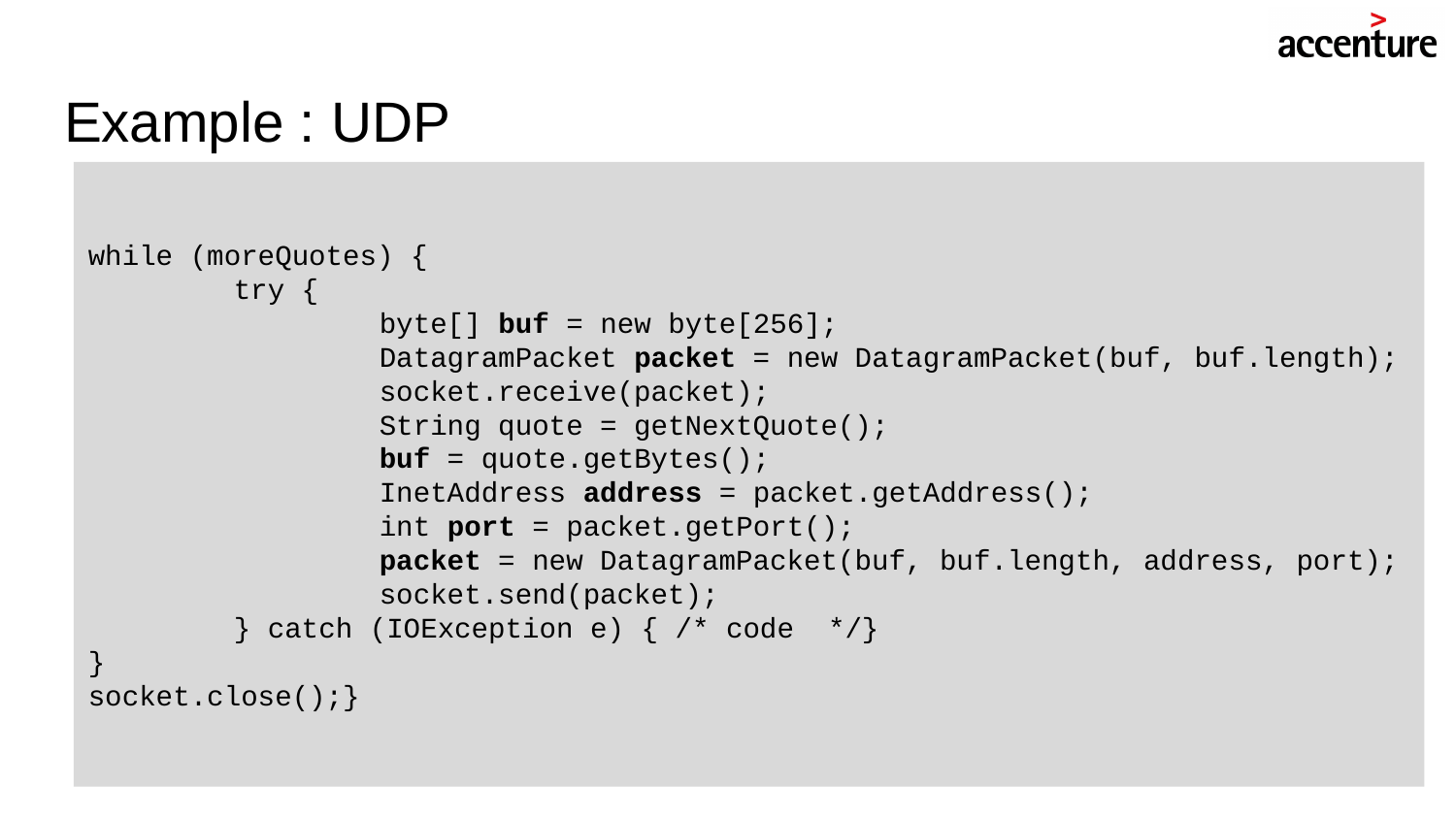

# Example : UDP
while (moreQuotes) {
	try {
		byte[] buf = new byte[256];
		DatagramPacket packet = new DatagramPacket(buf, buf.length); 		socket.receive(packet);
		String quote = getNextQuote();
		buf = quote.getBytes();
		InetAddress address = packet.getAddress();
		int port = packet.getPort();
		packet = new DatagramPacket(buf, buf.length, address, port); 		socket.send(packet);
	} catch (IOException e) { /* code  */}
}
socket.close();}